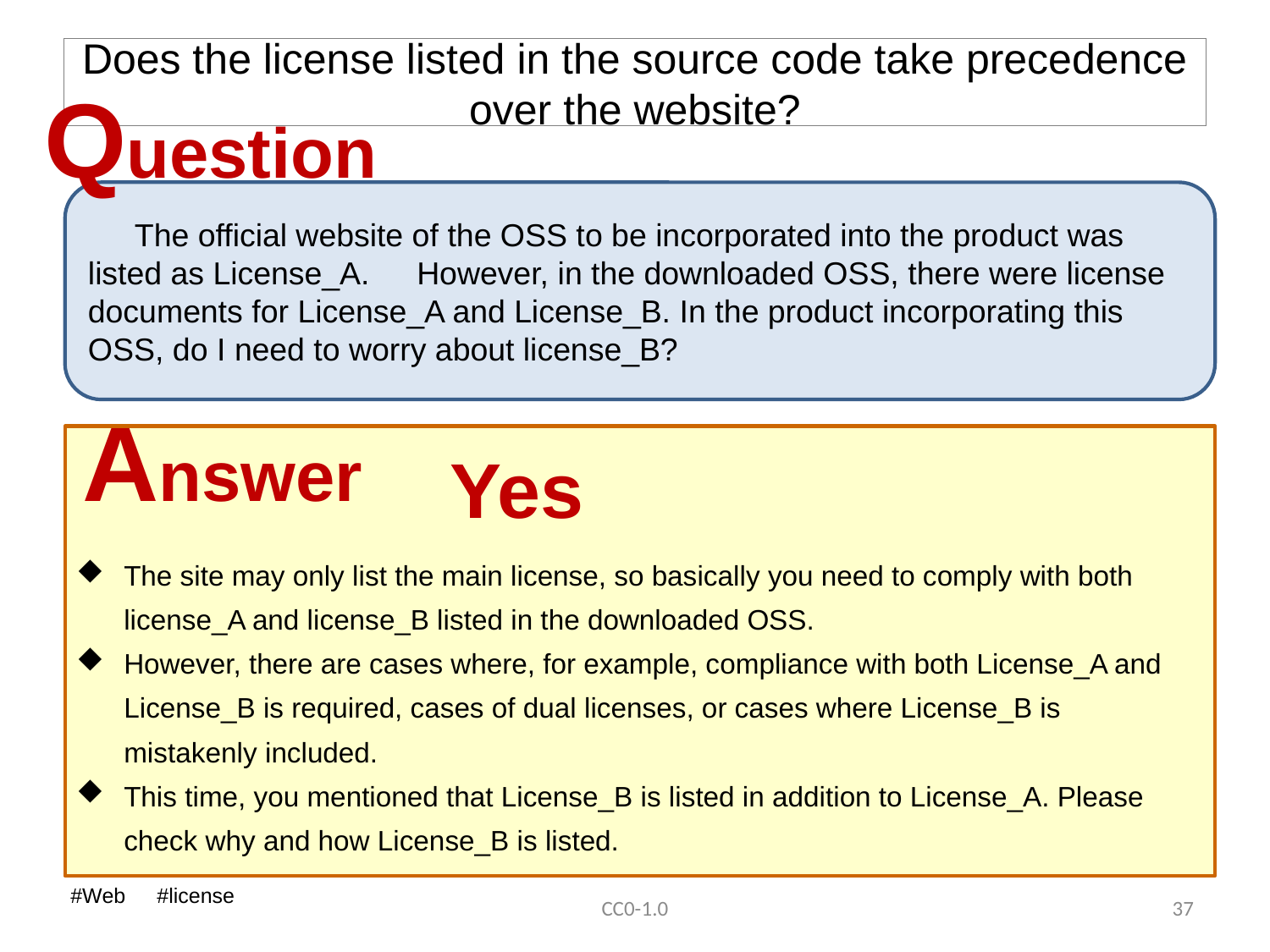

# Does the license listed in the source code take precedence over the website?
Question
　 The official website of the OSS to be incorporated into the product was listed as License_A.　However, in the downloaded OSS, there were license documents for License_A and License_B. In the product incorporating this OSS, do I need to worry about license_B?
Answer

Yes
The site may only list the main license, so basically you need to comply with both license_A and license_B listed in the downloaded OSS.
However, there are cases where, for example, compliance with both License_A and License_B is required, cases of dual licenses, or cases where License_B is mistakenly included.
This time, you mentioned that License_B is listed in addition to License_A. Please check why and how License_B is listed.
#Web　#license
CC0-1.0
37